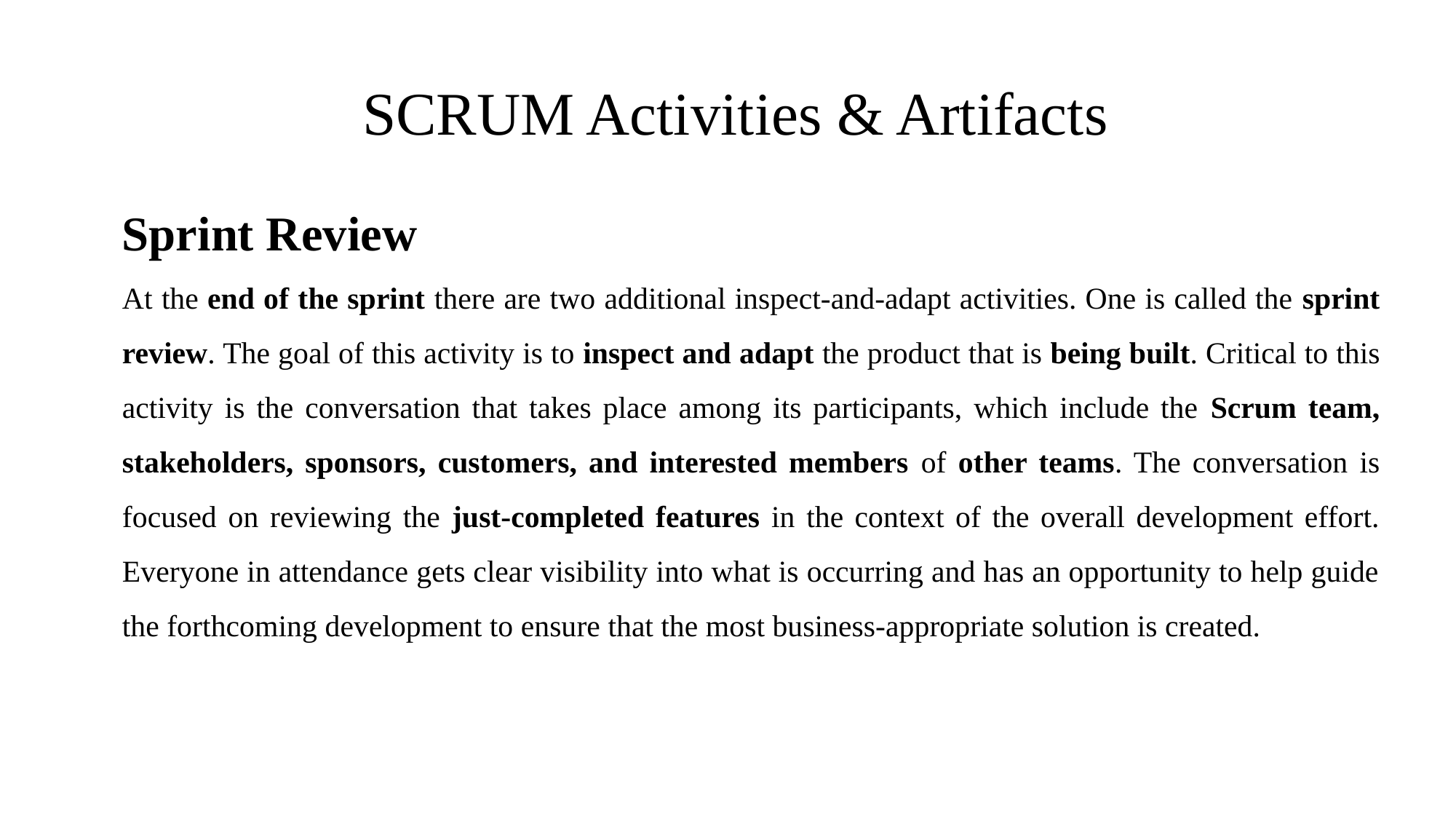

# SCRUM Activities & Artifacts
Sprint Review
At the end of the sprint there are two additional inspect-and-adapt activities. One is called the sprint review. The goal of this activity is to inspect and adapt the product that is being built. Critical to this activity is the conversation that takes place among its participants, which include the Scrum team, stakeholders, sponsors, customers, and interested members of other teams. The conversation is focused on reviewing the just-completed features in the context of the overall development effort. Everyone in attendance gets clear visibility into what is occurring and has an opportunity to help guide the forthcoming development to ensure that the most business-appropriate solution is created.